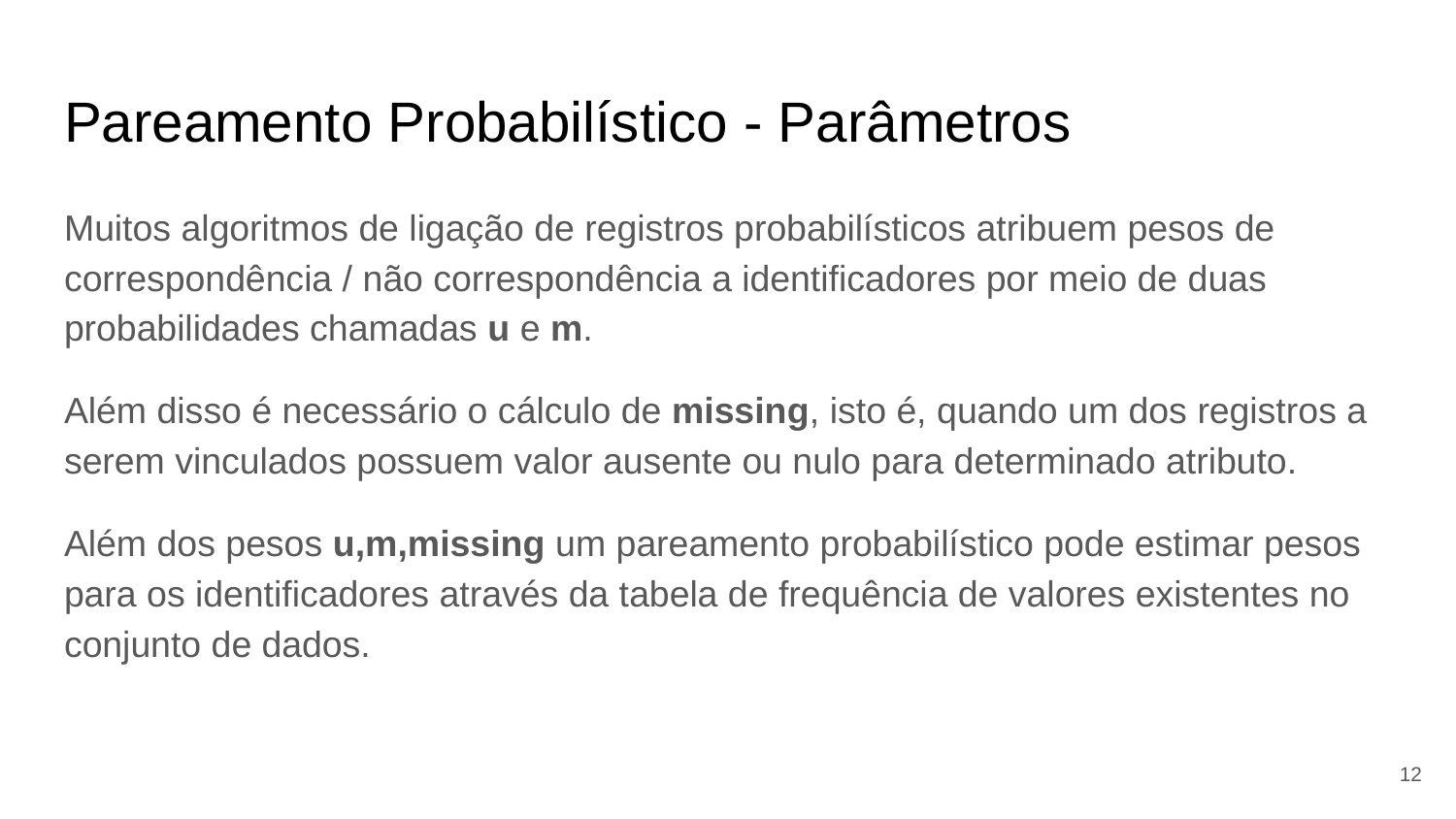

# Pareamento Probabilístico - Parâmetros
Muitos algoritmos de ligação de registros probabilísticos atribuem pesos de correspondência / não correspondência a identificadores por meio de duas probabilidades chamadas u e m.
Além disso é necessário o cálculo de missing, isto é, quando um dos registros a serem vinculados possuem valor ausente ou nulo para determinado atributo.
Além dos pesos u,m,missing um pareamento probabilístico pode estimar pesos para os identificadores através da tabela de frequência de valores existentes no conjunto de dados.
12